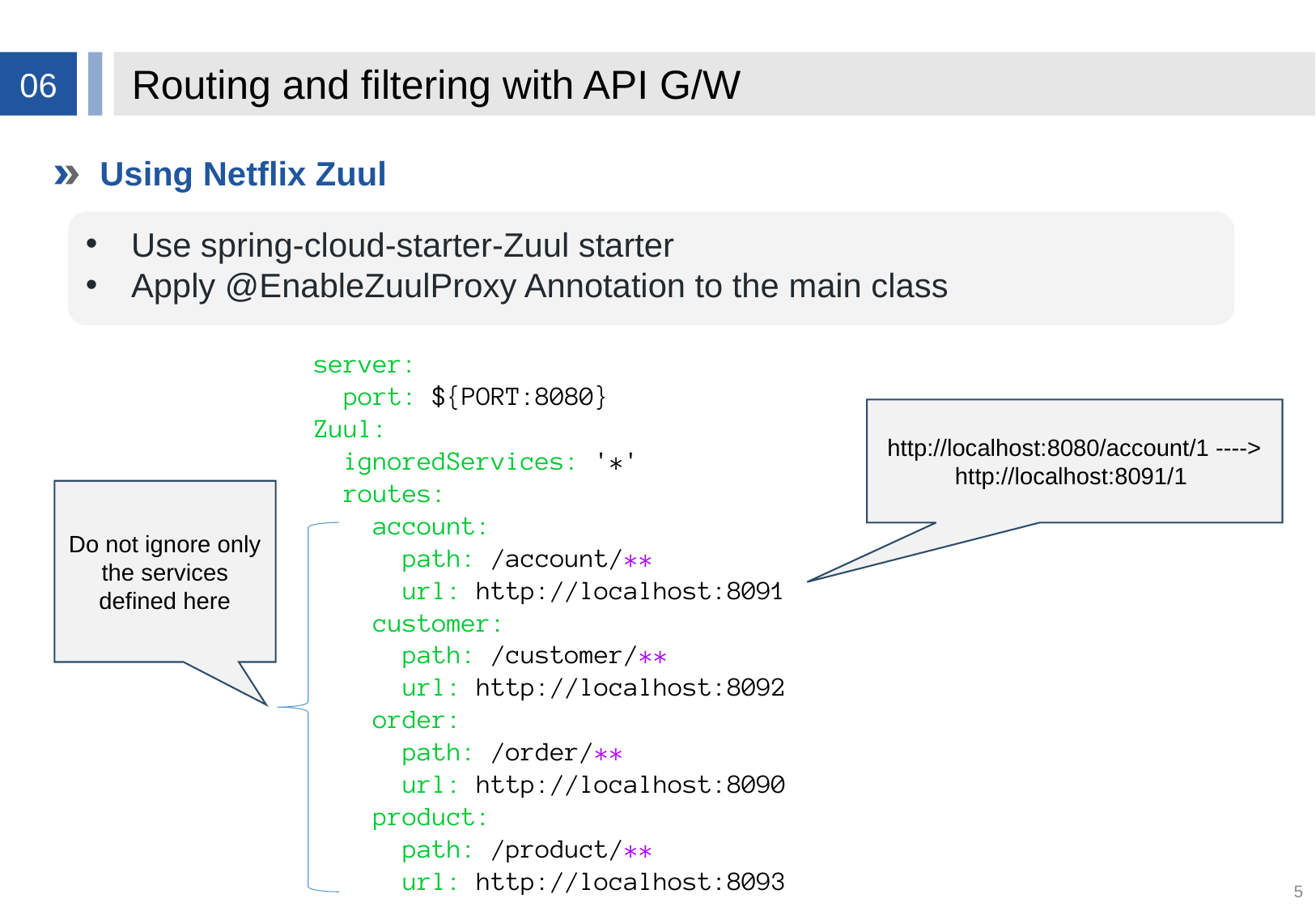

# Routing and filtering with API G/W
06
Using Netflix Zuul

Use spring-cloud-starter-Zuul starter
Apply @EnableZuulProxy Annotation to the main class
server:
  port: ${PORT:8080}
Zuul:
  ignoredServices: '*'
  routes:
    account:
      path: /account/**
      url: http://localhost:8091
    customer:
      path: /customer/**
      url: http://localhost:8092
    order:
      path: /order/**
      url: http://localhost:8090
    product:
      path: /product/**
      url: http://localhost:8093
http://localhost:8080/account/1 ----> http://localhost:8091/1
Do not ignore only the services defined here

5